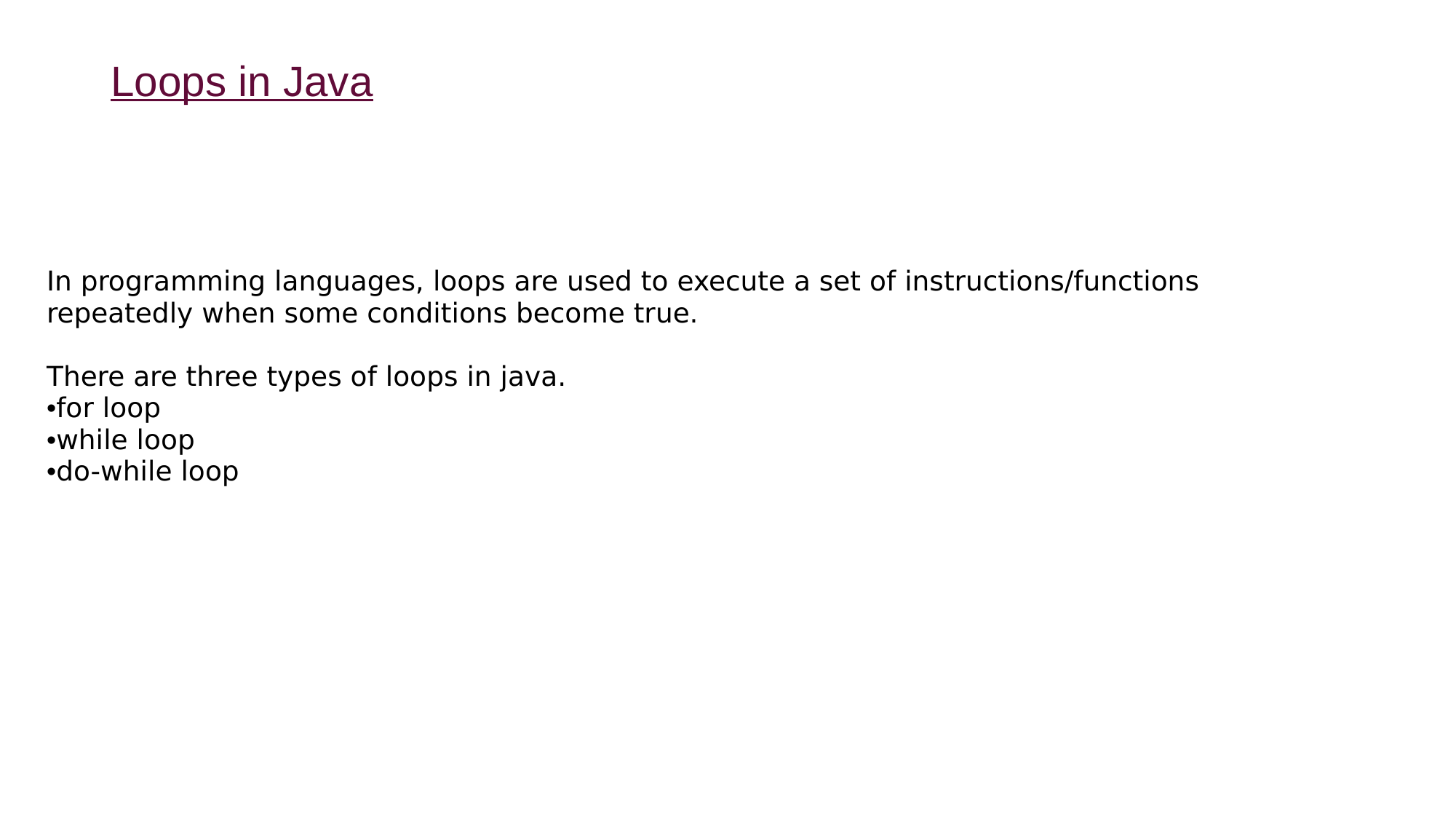

# Loops in Java
| In programming languages, loops are used to execute a set of instructions/functions repeatedly when some conditions become true. There are three types of loops in java. for loop while loop do-while loop |
| --- |